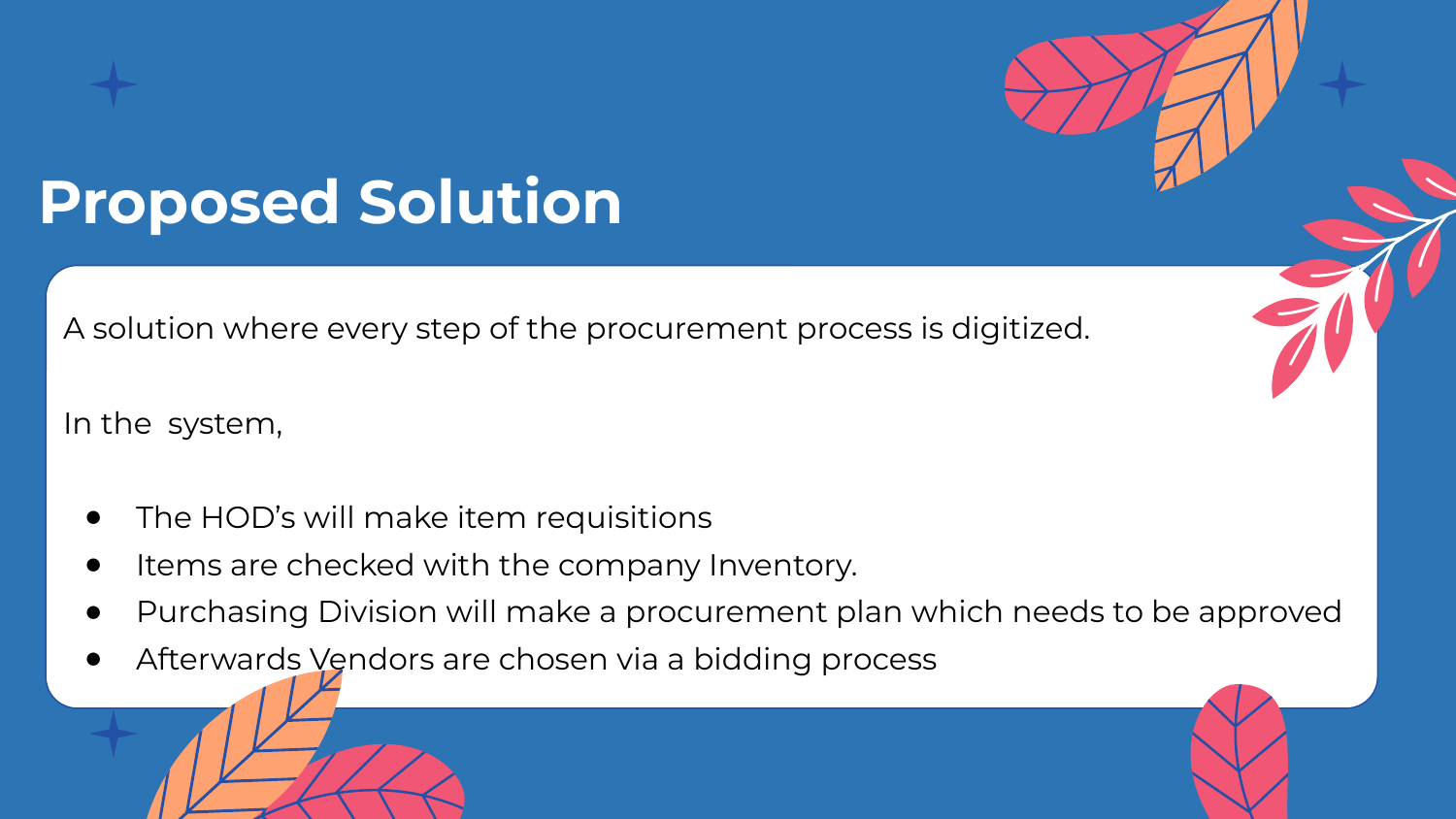

# Proposed Solution

A solution where every step of the procurement process is digitized.

In the  system,

The HOD’s will make item requisitions
Items are checked with the company Inventory.
Purchasing Division will make a procurement plan which needs to be approved
Afterwards Vendors are chosen via a bidding process